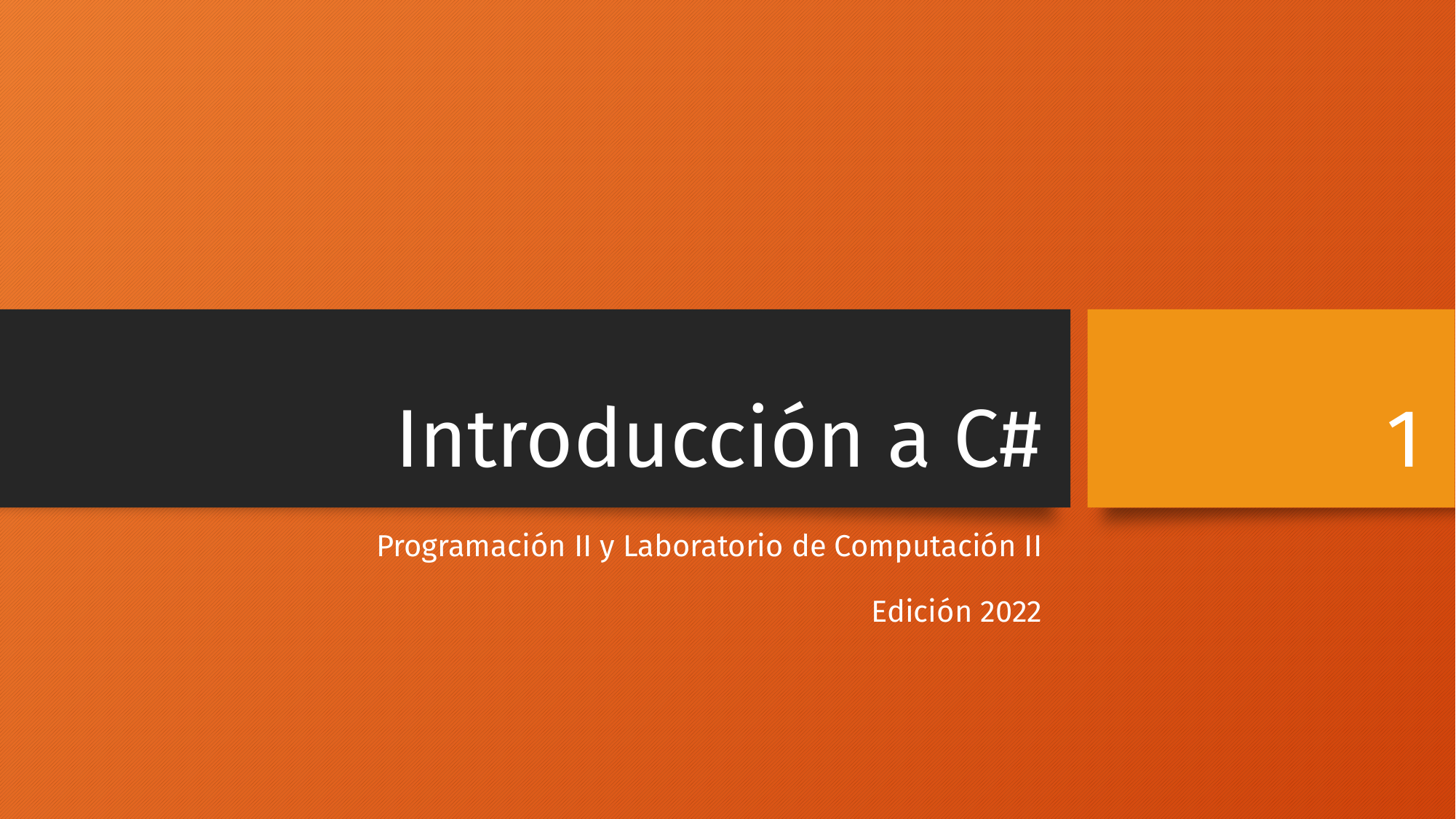

# Introducción a C#
1
Programación II y Laboratorio de Computación II

Edición 2022